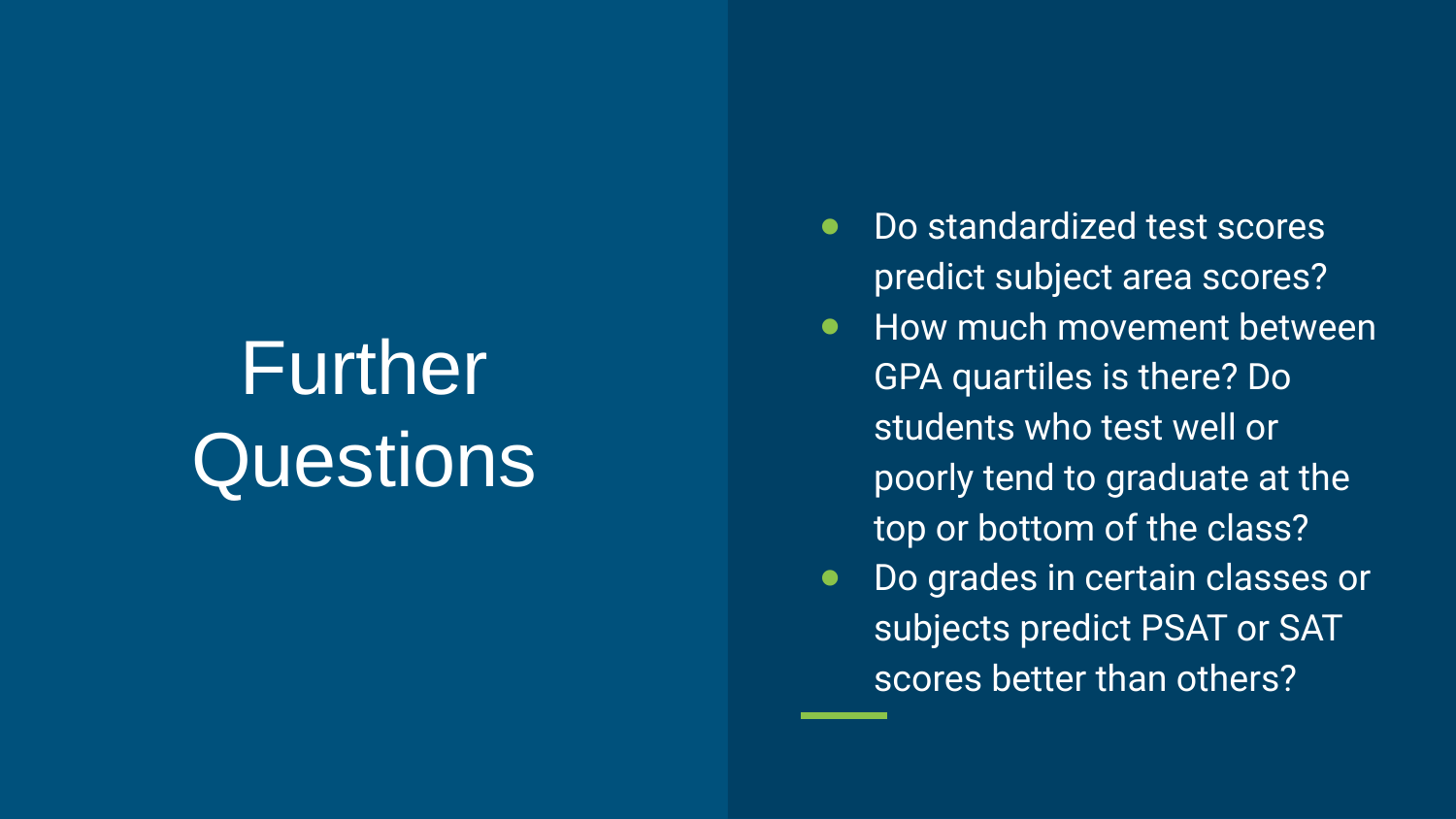

Do standardized test scores predict subject area scores?
How much movement between GPA quartiles is there? Do students who test well or poorly tend to graduate at the top or bottom of the class?
Do grades in certain classes or subjects predict PSAT or SAT scores better than others?
# Further Questions